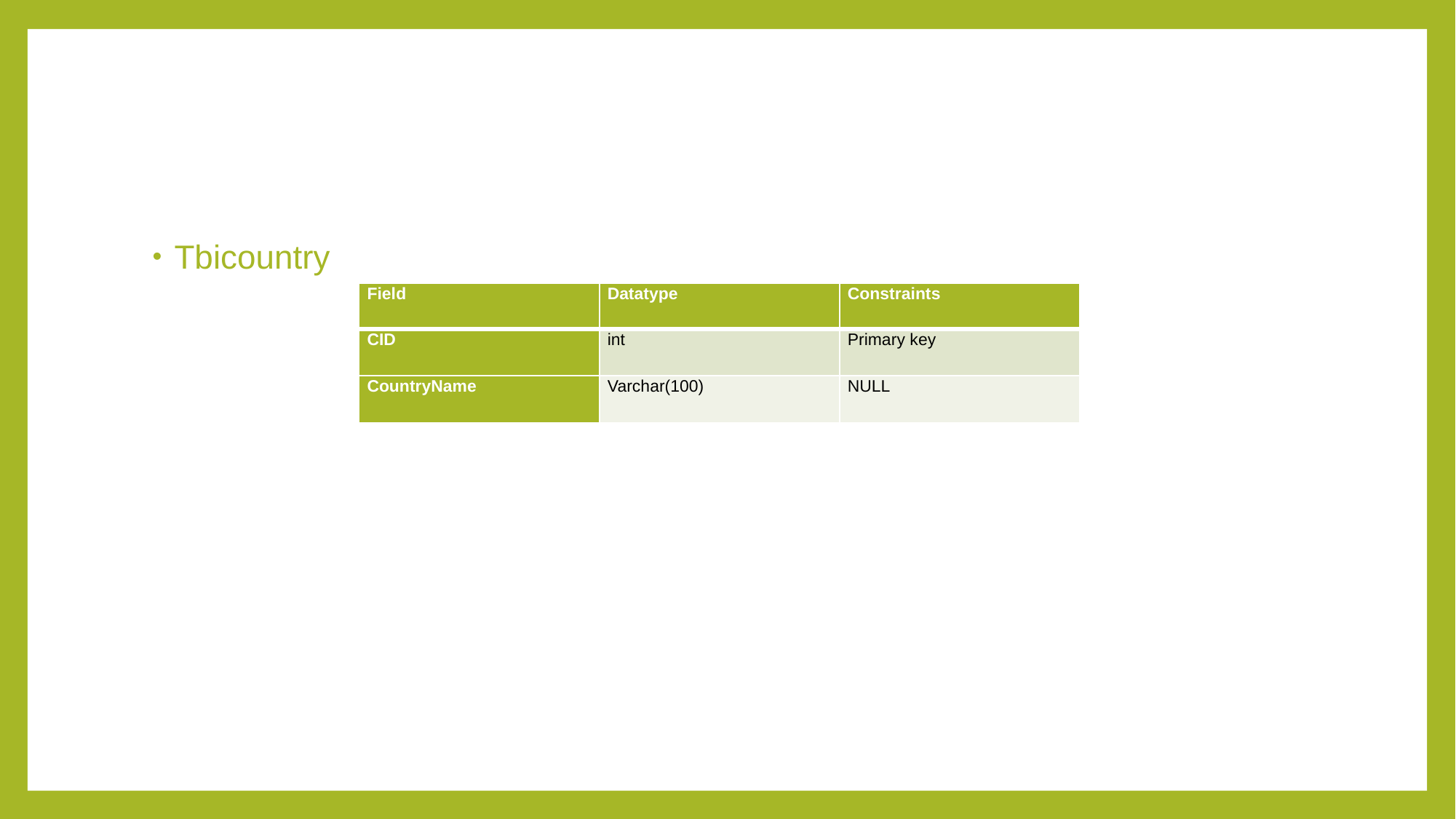

#
Tbicountry

| Field | Datatype | Constraints |
| --- | --- | --- |
| CID | int | Primary key |
| CountryName | Varchar(100) | NULL |